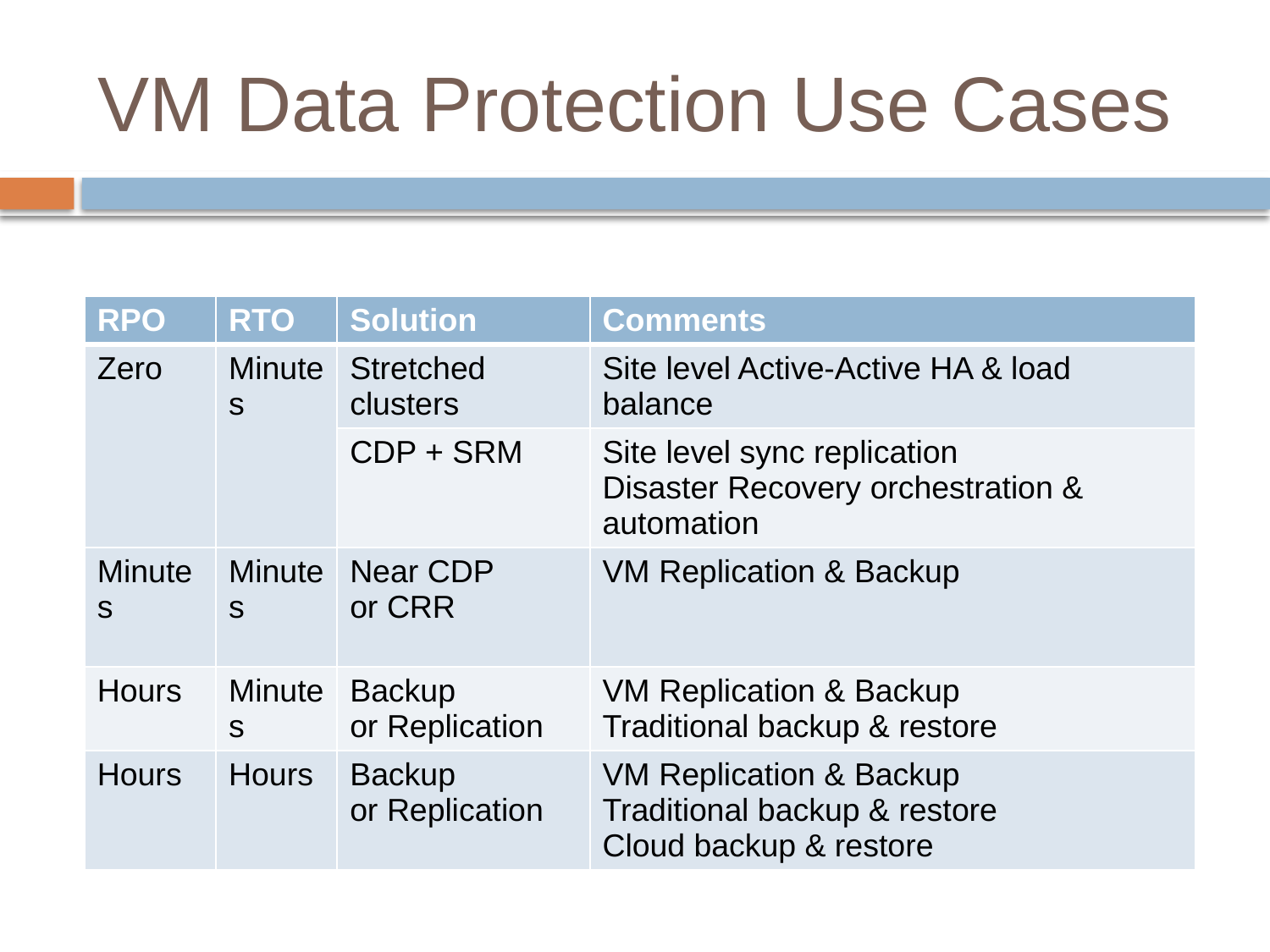

# VM Data Protection Use Cases
| RPO | RTO | Solution | Comments |
| --- | --- | --- | --- |
| Zero | Minutes | Stretched clusters | Site level Active-Active HA & load balance |
|  |  | CDP + SRM | Site level sync replication Disaster Recovery orchestration & automation |
| Minutes | Minutes | Near CDP or CRR | VM Replication & Backup |
| Hours | Minutes | Backup or Replication | VM Replication & Backup Traditional backup & restore |
| Hours | Hours | Backup or Replication | VM Replication & Backup Traditional backup & restore Cloud backup & restore |